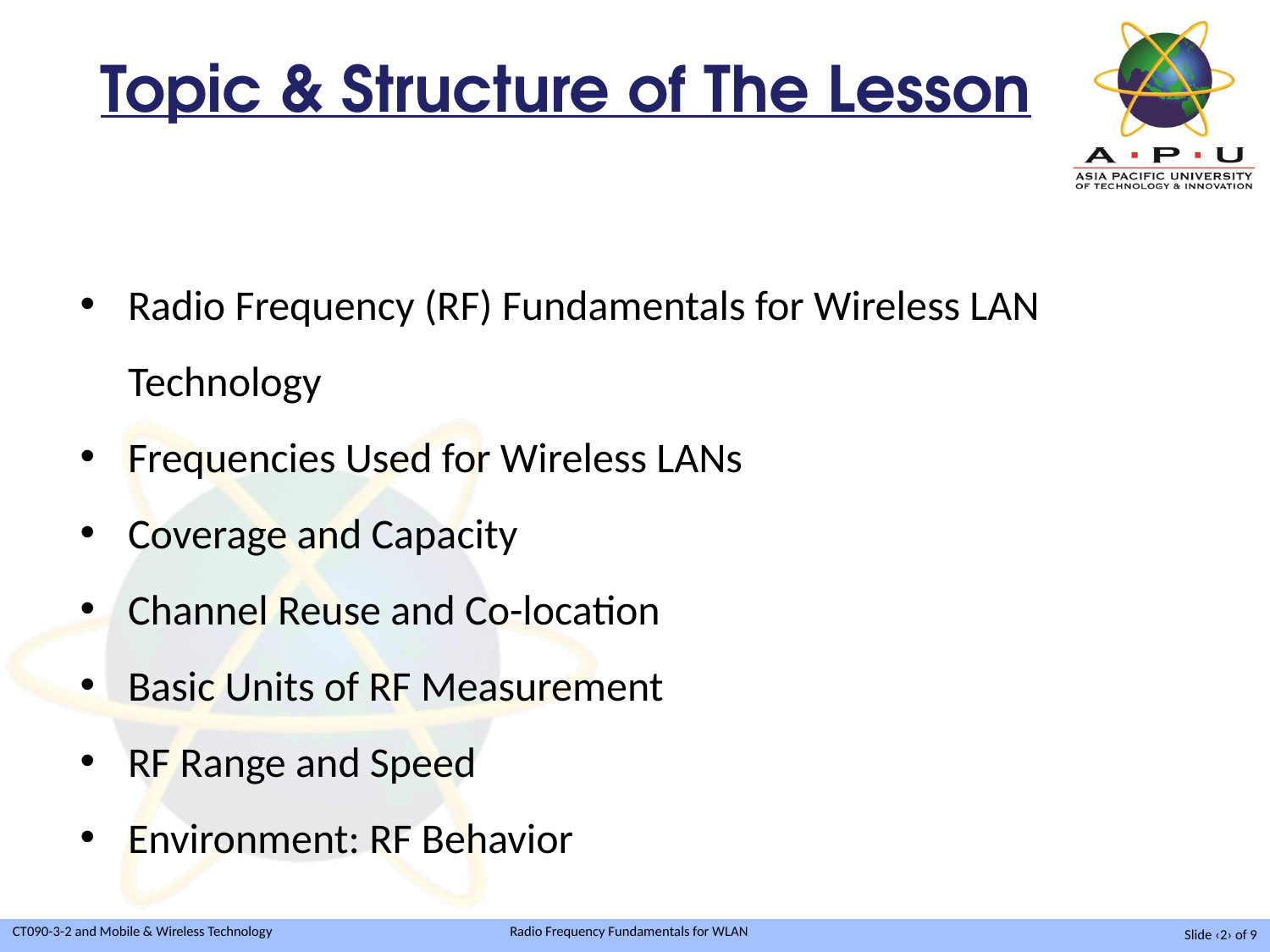

# Topic & Structure of The Lesson

Radio Frequency (RF) Fundamentals for Wireless LAN Technology
Frequencies Used for Wireless LANs
Coverage and Capacity
Channel Reuse and Co-location
Basic Units of RF Measurement
RF Range and Speed
Environment: RF Behavior
Slide ‹2› of 9